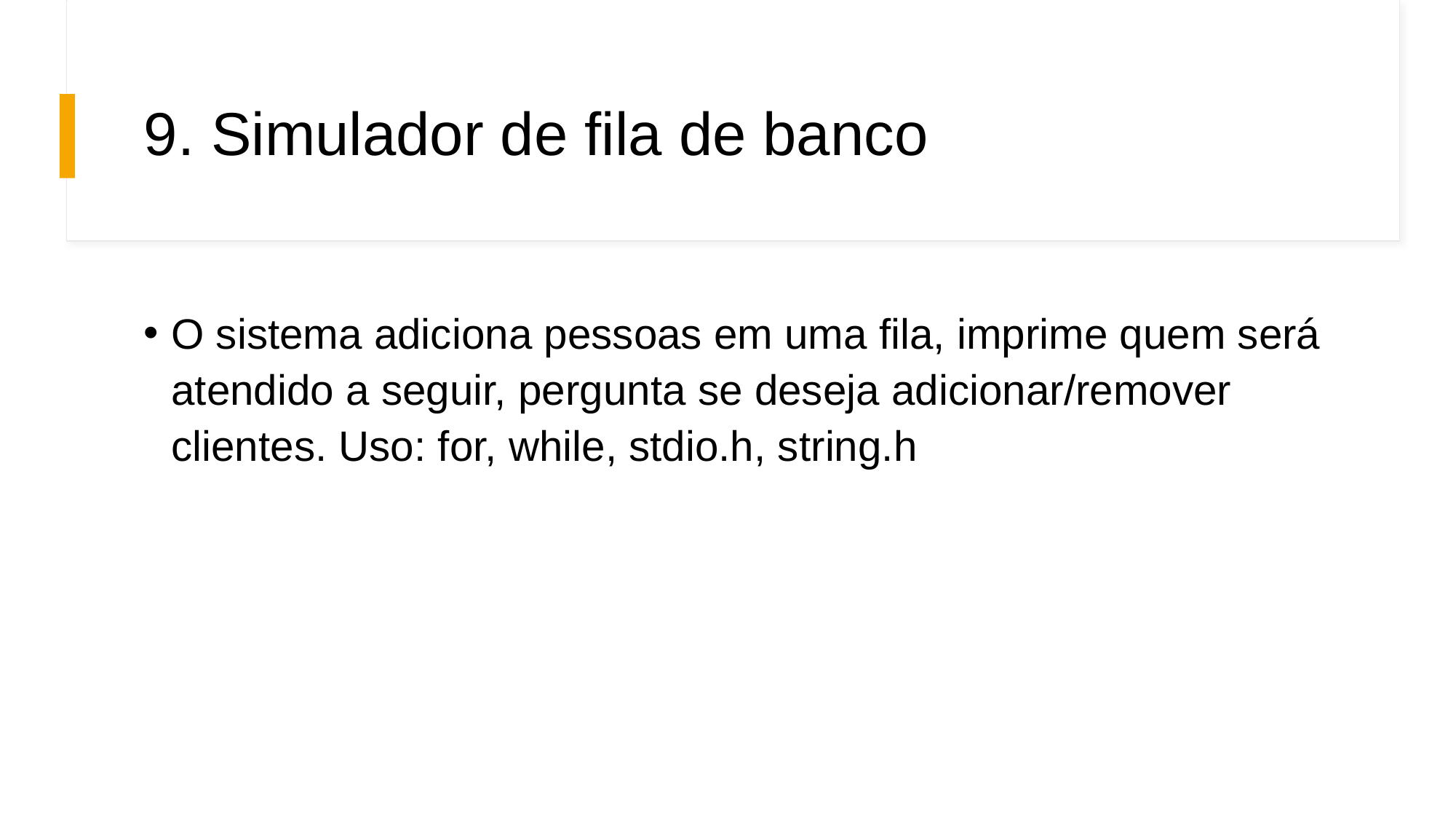

# 9. Simulador de fila de banco
O sistema adiciona pessoas em uma fila, imprime quem será atendido a seguir, pergunta se deseja adicionar/remover clientes. Uso: for, while, stdio.h, string.h